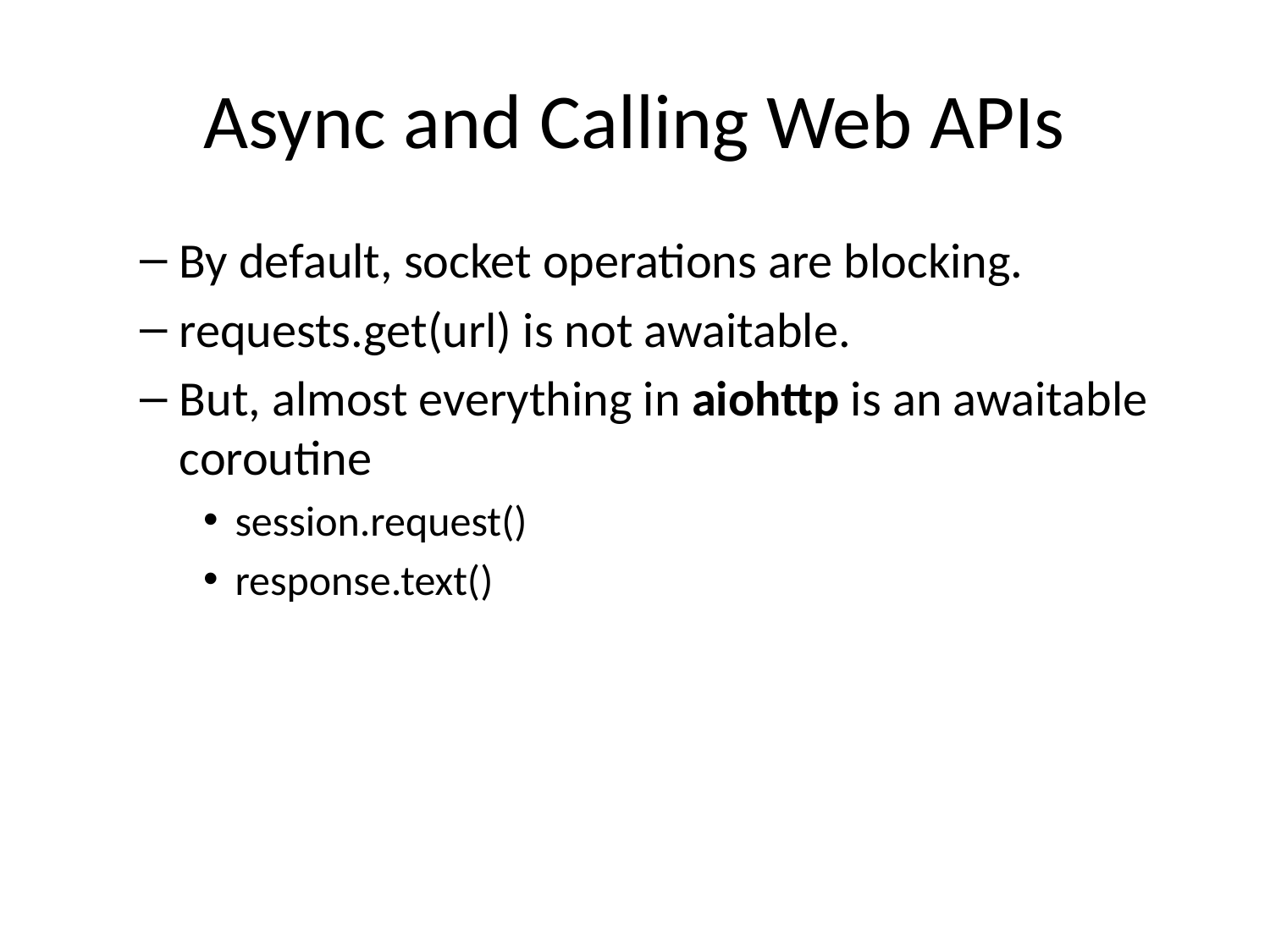

# Async and Calling Web APIs
By default, socket operations are blocking.
requests.get(url) is not awaitable.
But, almost everything in aiohttp is an awaitable coroutine
session.request()
response.text()